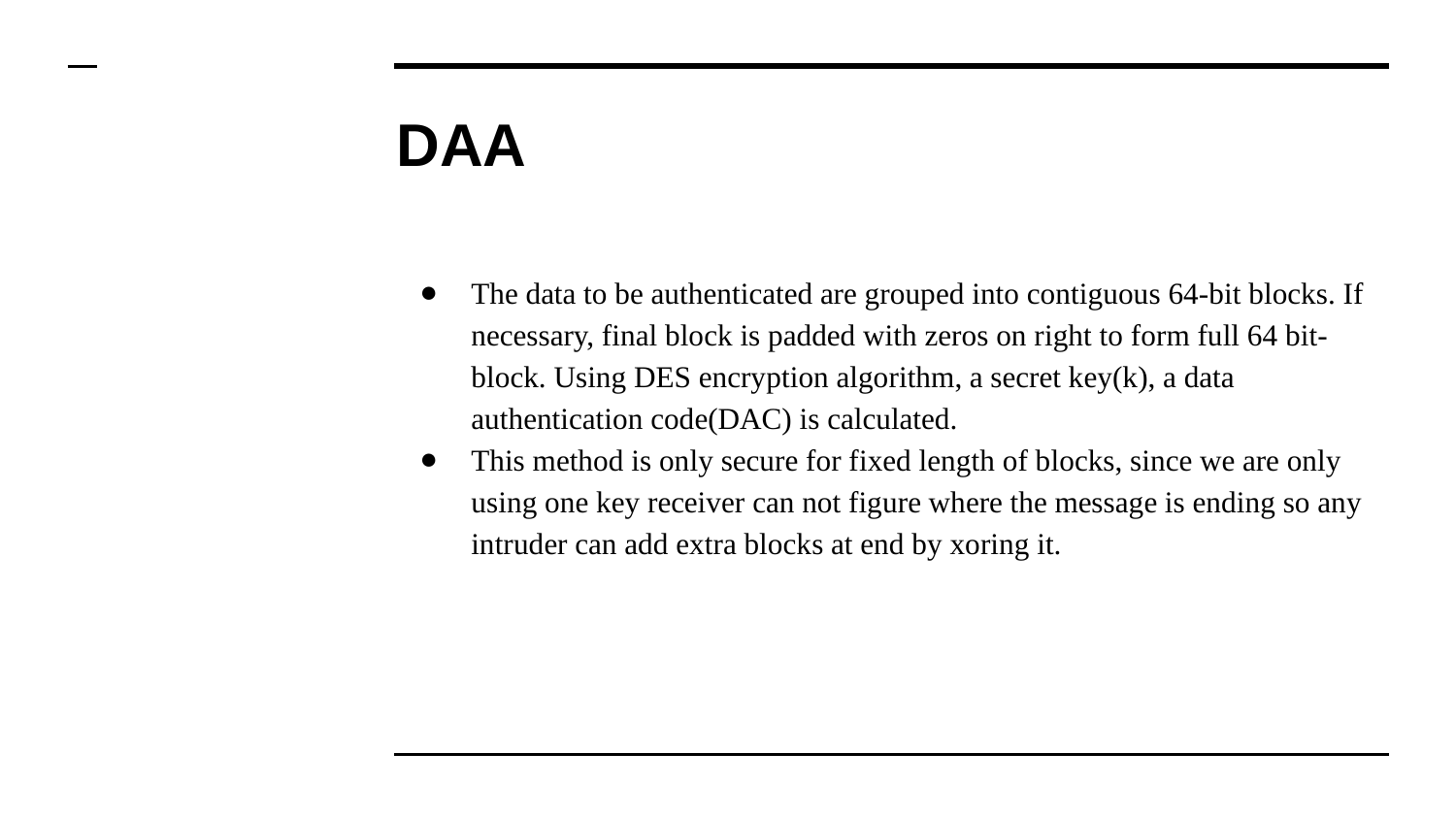

# DAA
The data to be authenticated are grouped into contiguous 64-bit blocks. If necessary, final block is padded with zeros on right to form full 64 bit-block. Using DES encryption algorithm, a secret key(k), a data authentication code(DAC) is calculated.
This method is only secure for fixed length of blocks, since we are only using one key receiver can not figure where the message is ending so any intruder can add extra blocks at end by xoring it.